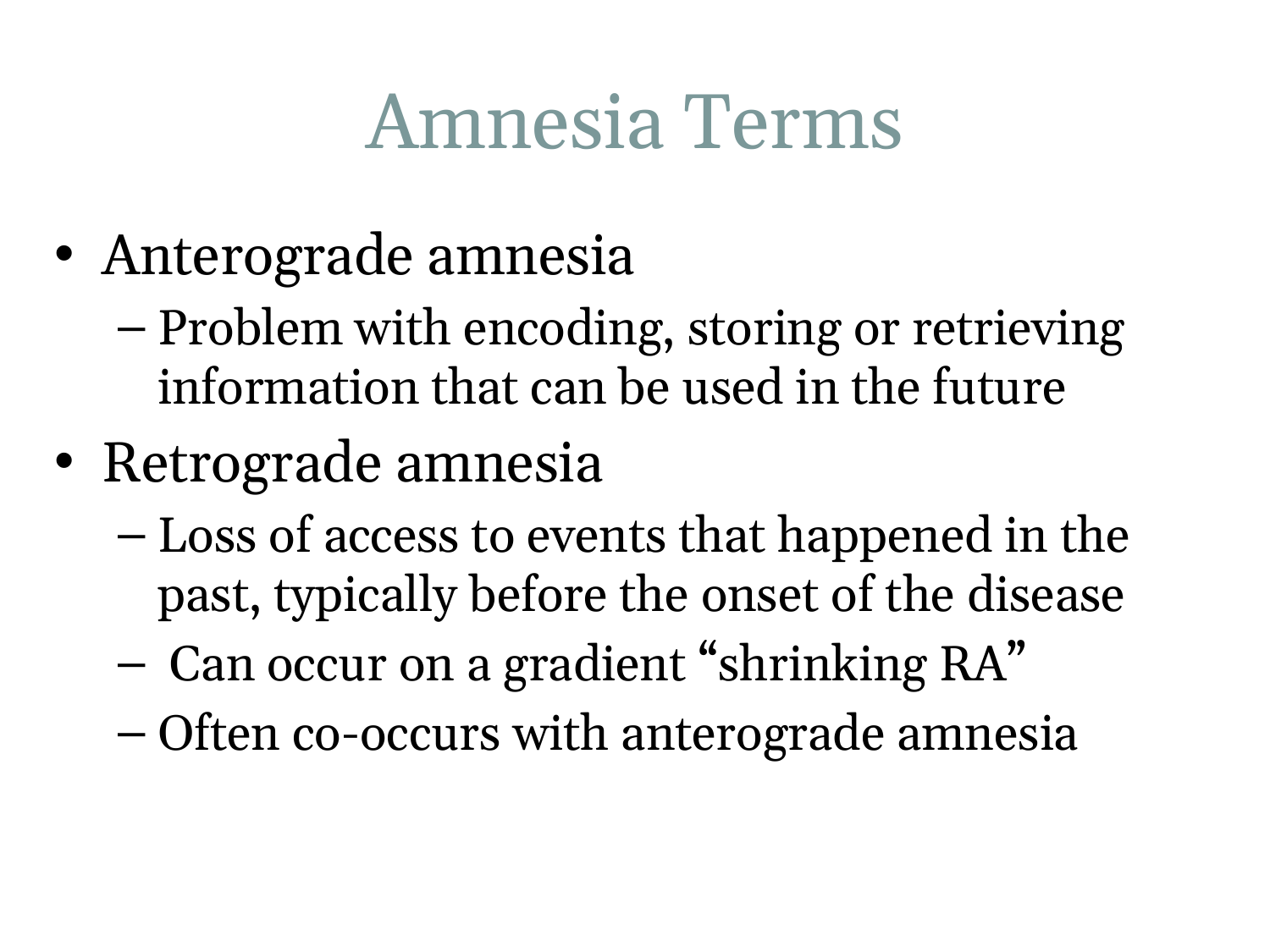

# Amnesia Terms
Anterograde amnesia
Problem with encoding, storing or retrieving information that can be used in the future
Retrograde amnesia
Loss of access to events that happened in the past, typically before the onset of the disease
 Can occur on a gradient “shrinking RA”
Often co-occurs with anterograde amnesia